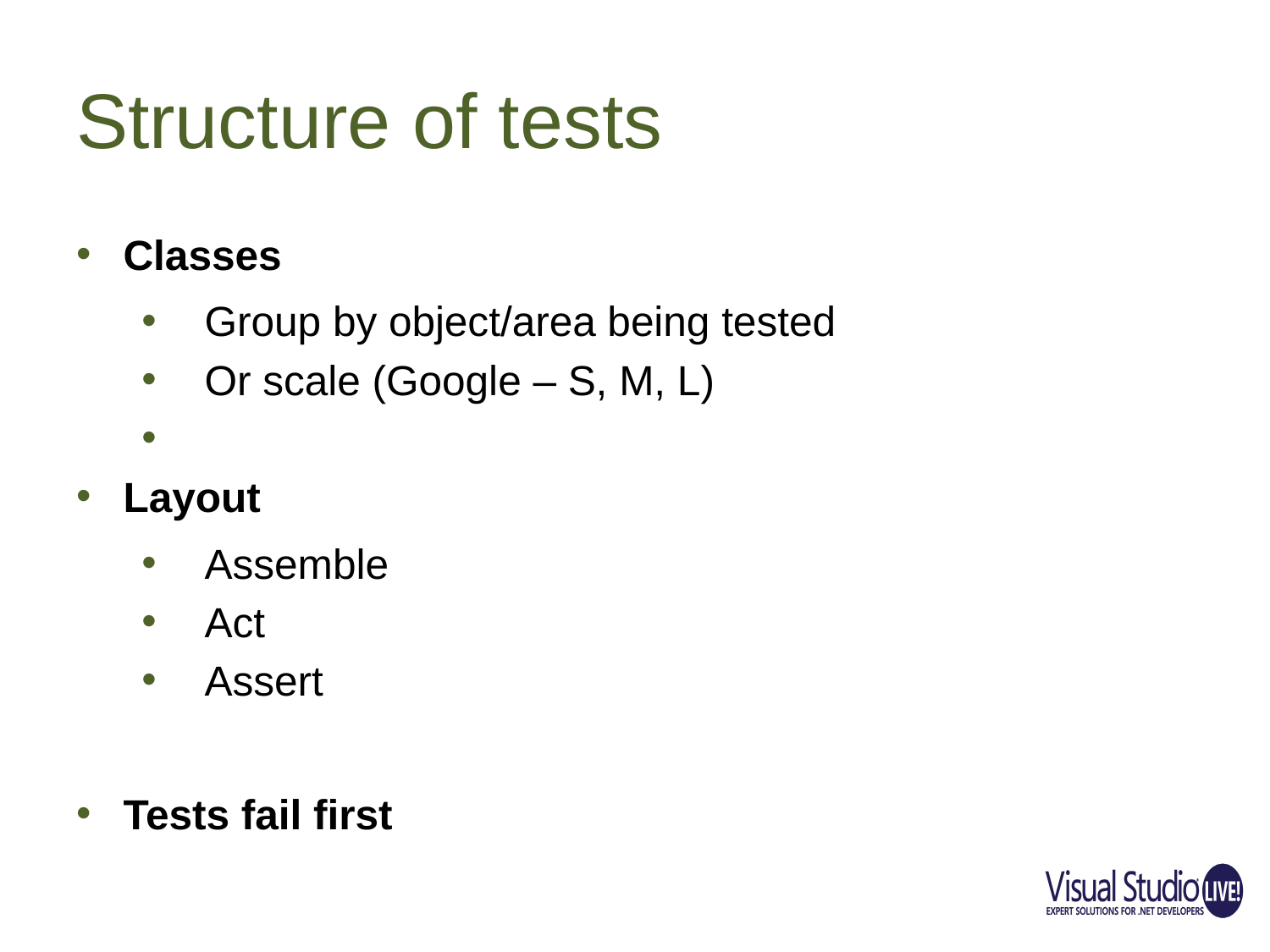

# Structure of tests
Classes
Group by object/area being tested
Or scale (Google – S, M, L)

Layout
Assemble
Act
Assert

Tests fail first